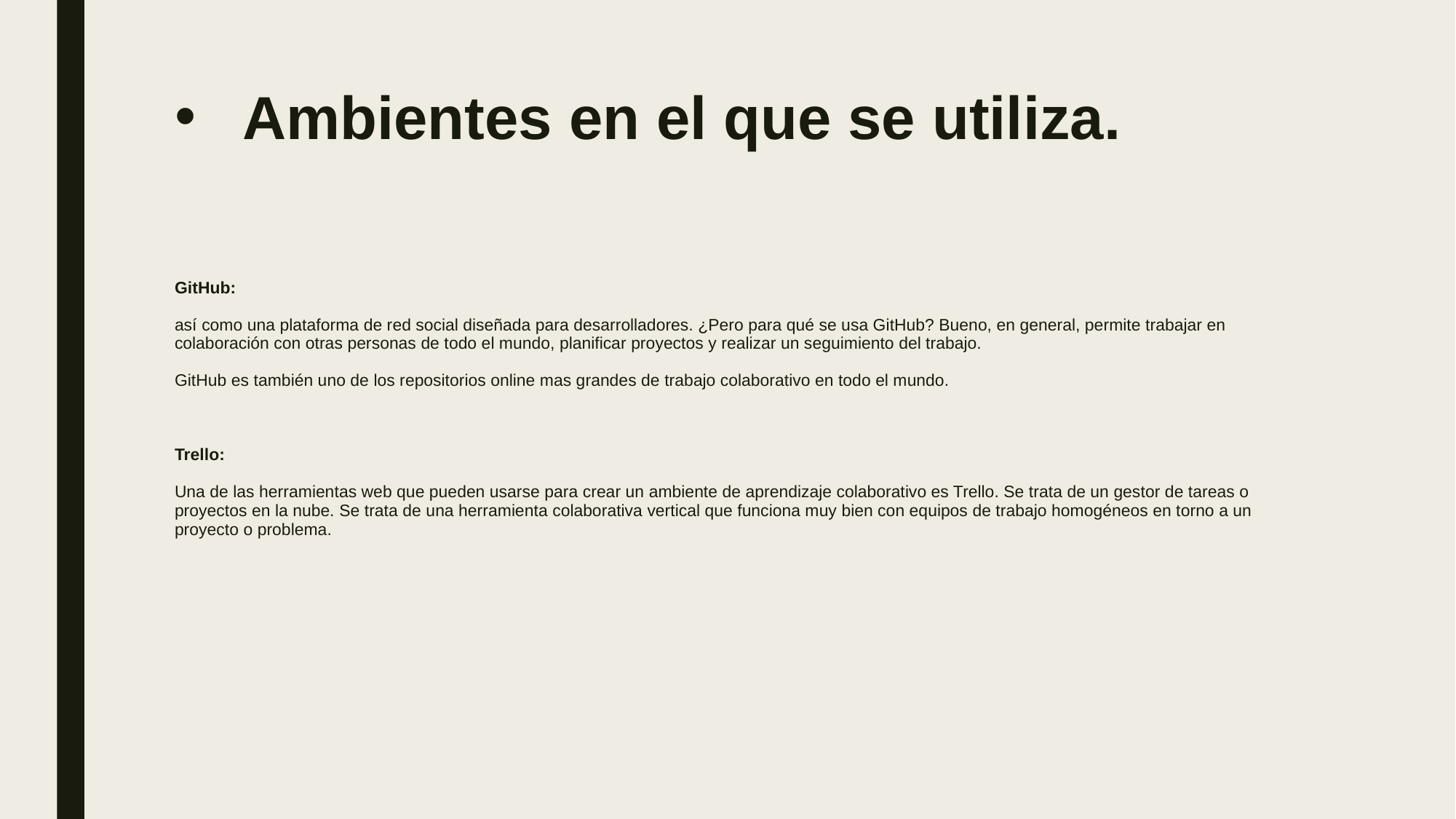

# Ambientes en el que se utiliza.
GitHub:
así como una plataforma de red social diseñada para desarrolladores. ¿Pero para qué se usa GitHub? Bueno, en general, permite trabajar en colaboración con otras personas de todo el mundo, planificar proyectos y realizar un seguimiento del trabajo.
GitHub es también uno de los repositorios online mas grandes de trabajo colaborativo en todo el mundo.

Trello:
Una de las herramientas web que pueden usarse para crear un ambiente de aprendizaje colaborativo es Trello. Se trata de un gestor de tareas o proyectos en la nube. Se trata de una herramienta colaborativa vertical que funciona muy bien con equipos de trabajo homogéneos en torno a un proyecto o problema.